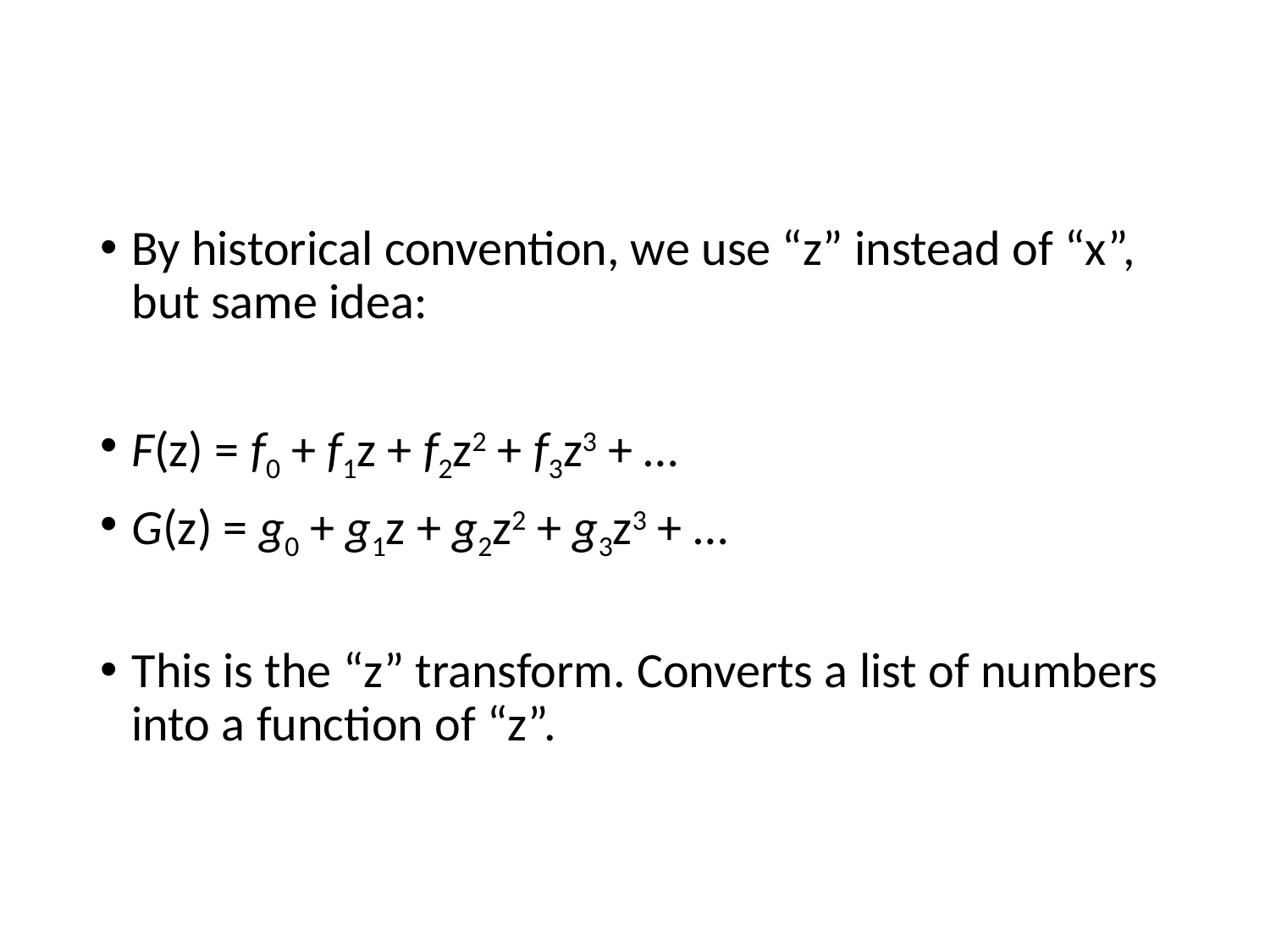

#
By historical convention, we use “z” instead of “x”, but same idea:

F(z) = f0 + f1z + f2z2 + f3z3 + …
G(z) = g0 + g1z + g2z2 + g3z3 + …

This is the “z” transform. Converts a list of numbers into a function of “z”.